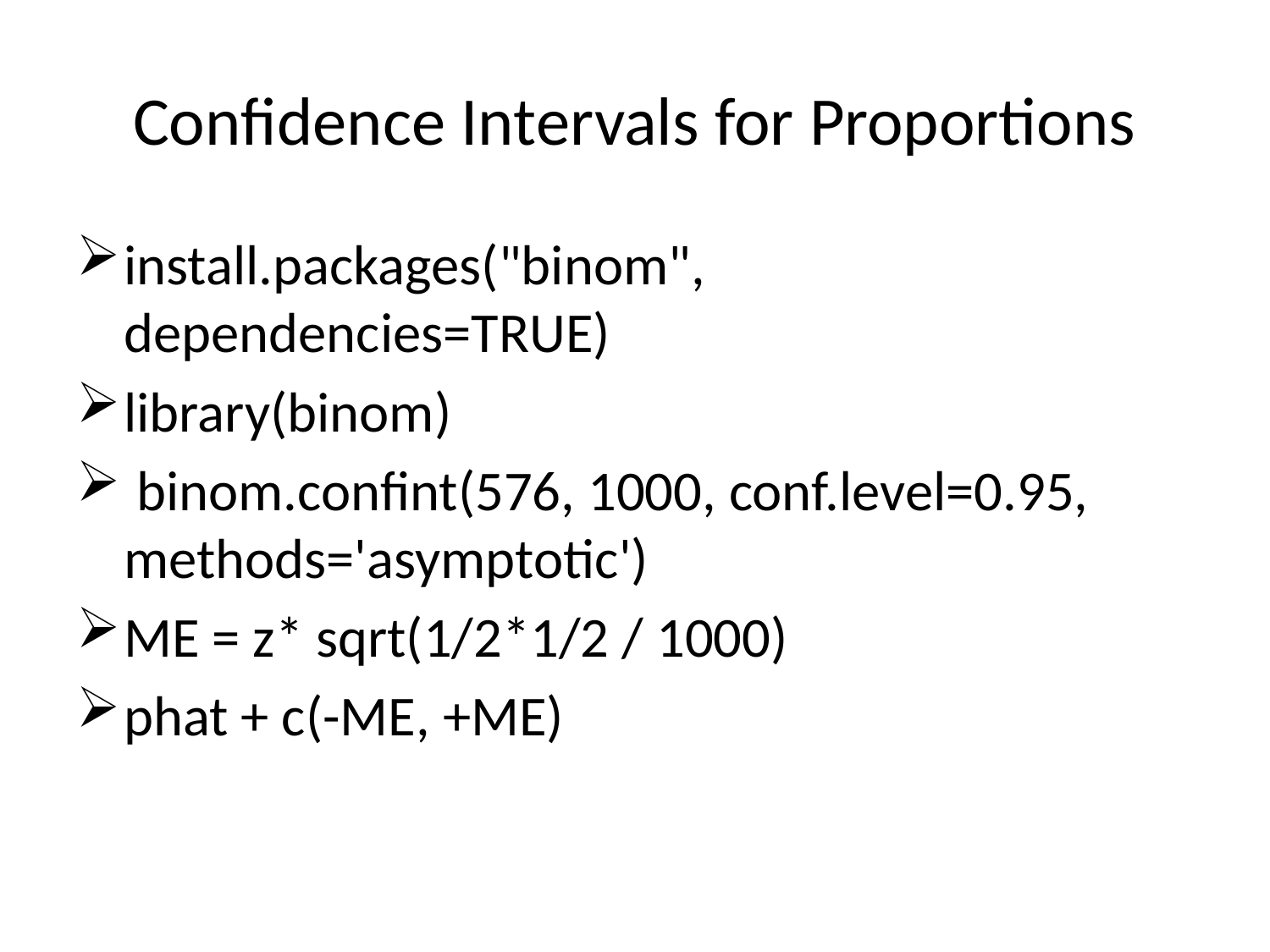

# Confidence Intervals for Proportions
install.packages("binom", dependencies=TRUE)
library(binom)
 binom.confint(576, 1000, conf.level=0.95, methods='asymptotic')
ME = z* sqrt(1/2*1/2 / 1000)
phat + c(-ME, +ME)